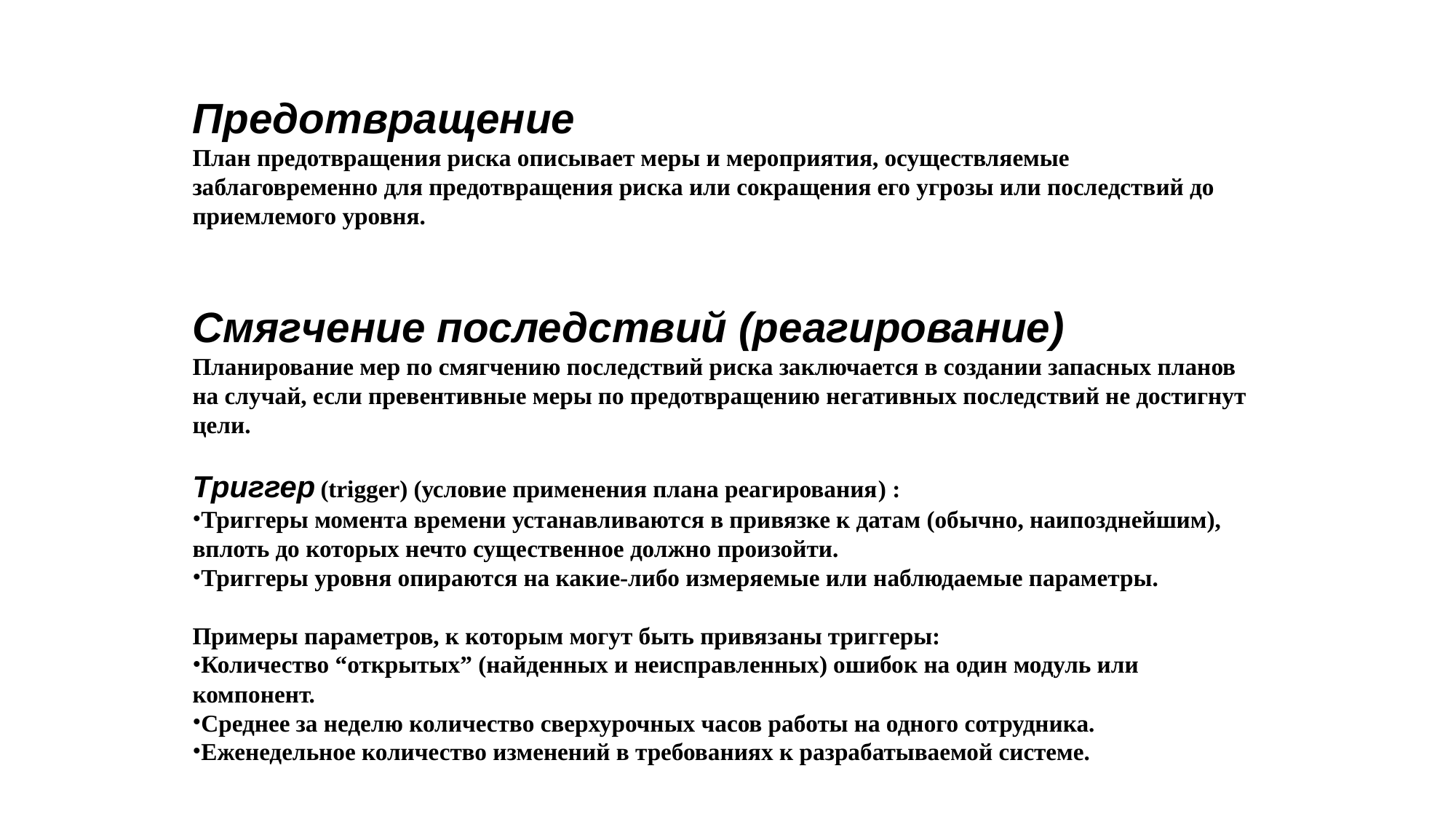

Предотвращение
План предотвращения риска описывает меры и мероприятия, осуществляемые заблаговременно для предотвращения риска или сокращения его угрозы или последствий до приемлемого уровня.
Смягчение последствий (реагирование)‏
Планирование мер по смягчению последствий риска заключается в создании запасных планов на случай, если превентивные меры по предотвращению негативных последствий не достигнут цели.

Триггер (trigger) (условие применения плана реагирования) :
Триггеры момента времени устанавливаются в привязке к датам (обычно, наипозднейшим), вплоть до которых нечто существенное должно произойти.
Триггеры уровня опираются на какие-либо измеряемые или наблюдаемые параметры.

Примеры параметров, к которым могут быть привязаны триггеры:
Количество “открытых” (найденных и неисправленных) ошибок на один модуль или компонент.
Среднее за неделю количество сверхурочных часов работы на одного сотрудника.
Еженедельное количество изменений в требованиях к разрабатываемой системе.